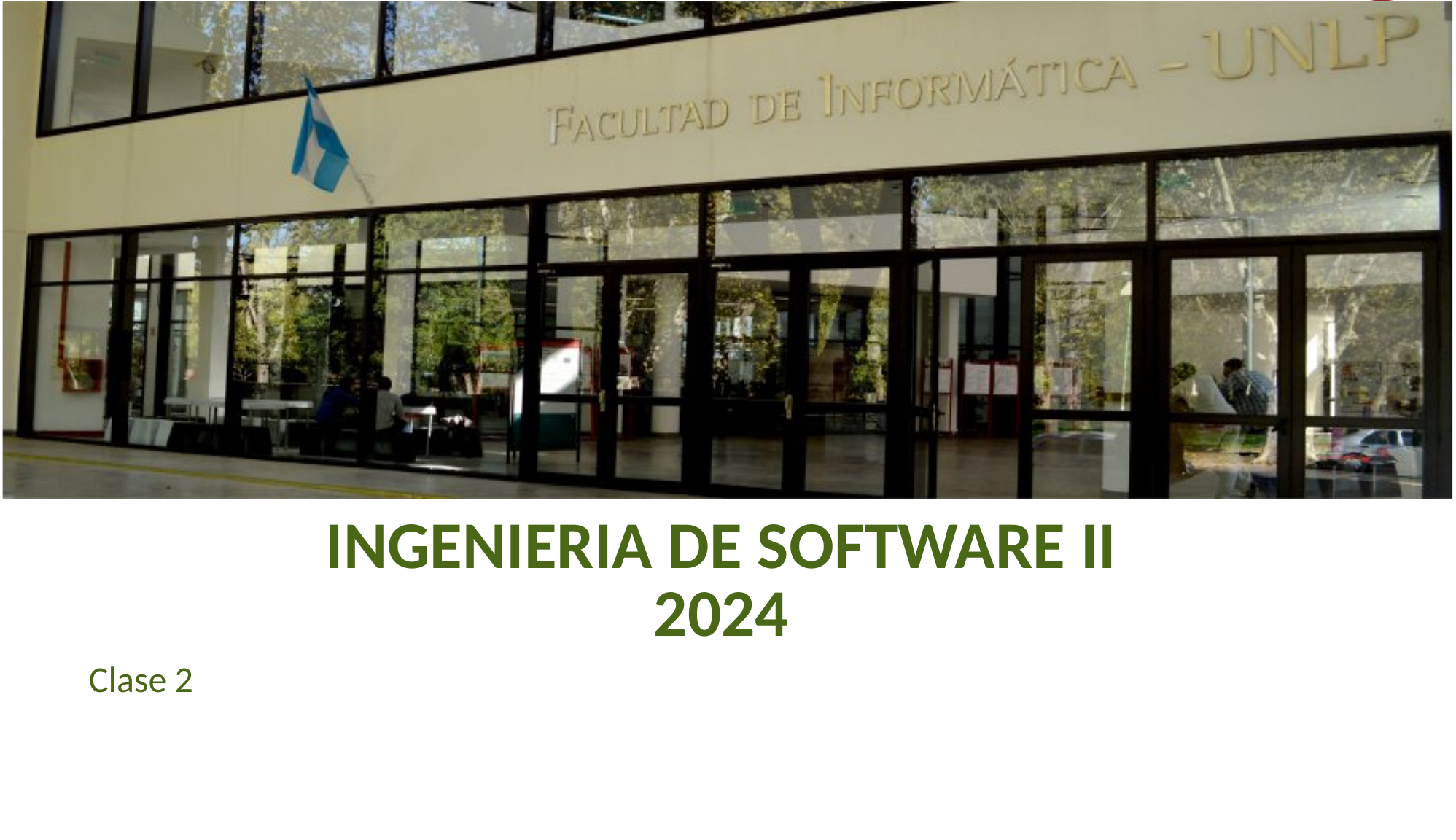

INGENIERIA DE SOFTWARE II
2024
Clase 2